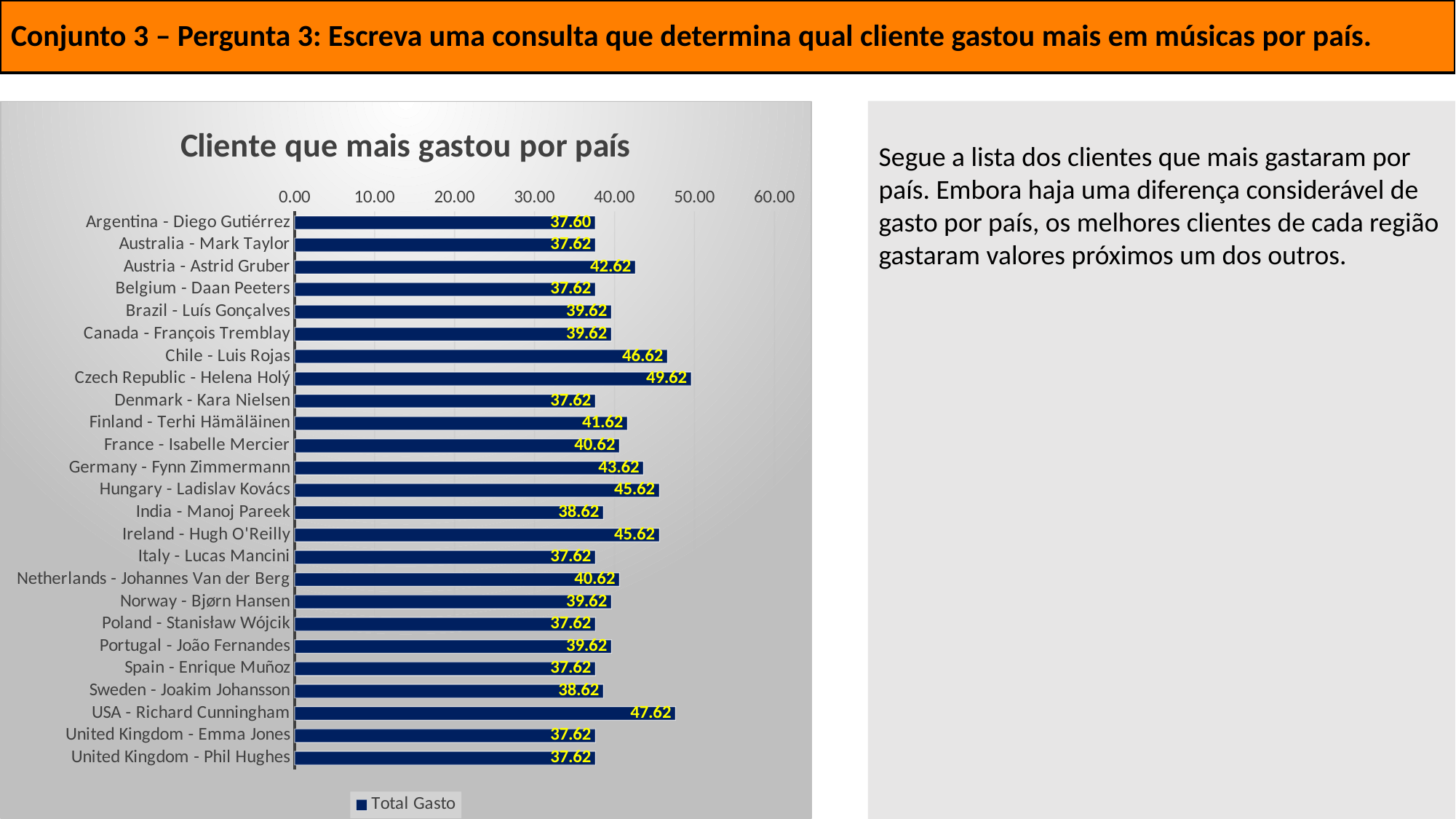

# Conjunto 3 – Pergunta 3: Escreva uma consulta que determina qual cliente gastou mais em músicas por país.

### Chart: Cliente que mais gastou por país

| Category | Total Gasto |
|---|---|
| Argentina - Diego Gutiérrez | 37.6 |
| Australia - Mark Taylor | 37.62 |
| Austria - Astrid Gruber | 42.62 |
| Belgium - Daan Peeters | 37.62 |
| Brazil - Luís Gonçalves | 39.62 |
| Canada - François Tremblay | 39.62 |
| Chile - Luis Rojas | 46.62 |
| Czech Republic - Helena Holý | 49.62 |
| Denmark - Kara Nielsen | 37.62 |
| Finland - Terhi Hämäläinen | 41.62 |
| France - Isabelle Mercier | 40.62 |
| Germany - Fynn Zimmermann | 43.62 |
| Hungary - Ladislav Kovács | 45.62 |
| India - Manoj Pareek | 38.62 |
| Ireland - Hugh O'Reilly | 45.62 |
| Italy - Lucas Mancini | 37.62 |
| Netherlands - Johannes Van der Berg | 40.62 |
| Norway - Bjørn Hansen | 39.62 |
| Poland - Stanisław Wójcik | 37.62 |
| Portugal - João Fernandes | 39.62 |
| Spain - Enrique Muñoz | 37.62 |
| Sweden - Joakim Johansson | 38.62 |
| USA - Richard Cunningham | 47.62 |
| United Kingdom - Emma Jones | 37.62 |
| United Kingdom - Phil Hughes | 37.62 |
Segue a lista dos clientes que mais gastaram por país. Embora haja uma diferença considerável de gasto por país, os melhores clientes de cada região gastaram valores próximos um dos outros.